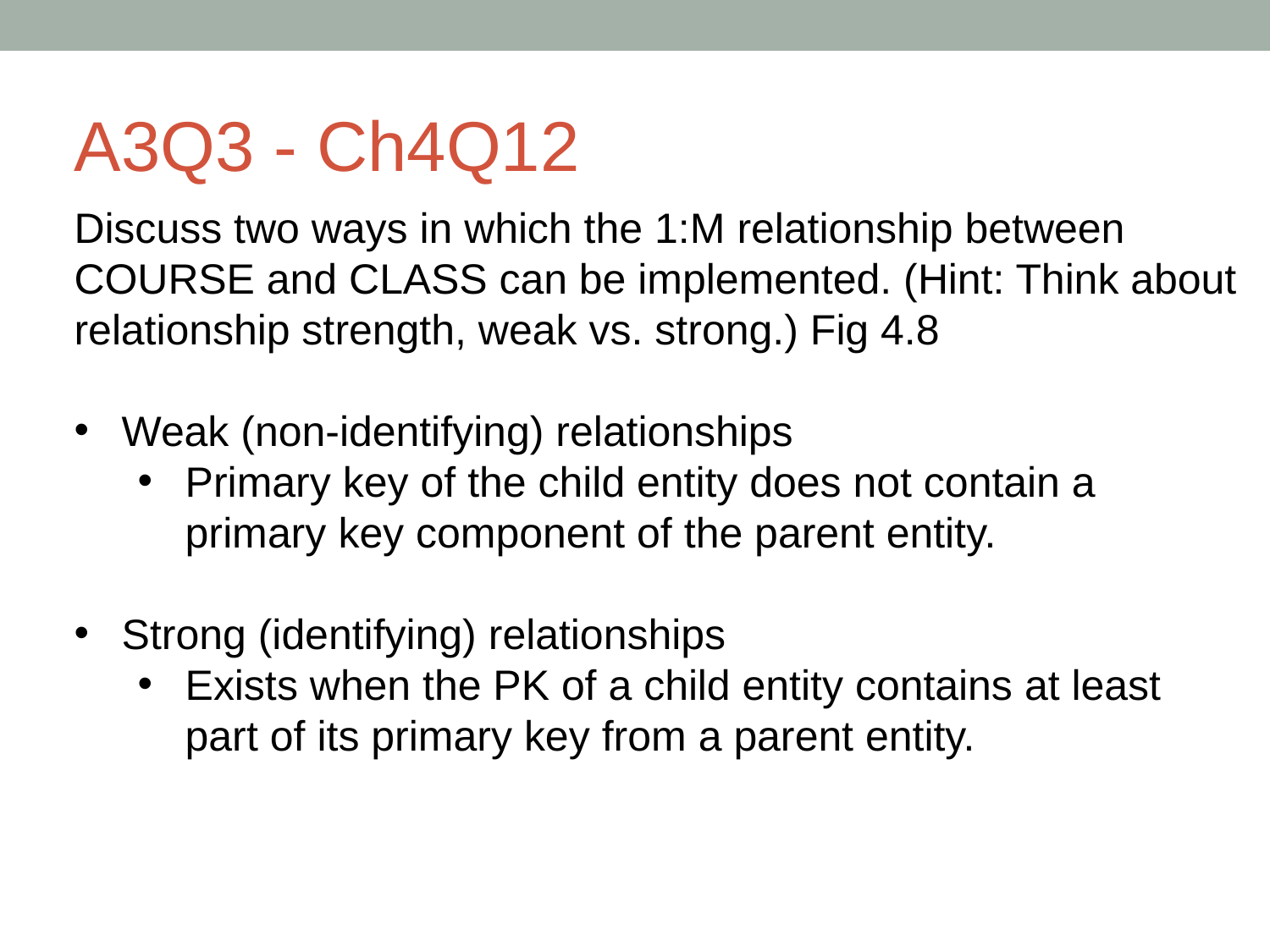

# A3Q3 - Ch4Q12
Discuss two ways in which the 1:M relationship between COURSE and CLASS can be implemented. (Hint: Think about relationship strength, weak vs. strong.) Fig 4.8

Weak (non-identifying) relationships
Primary key of the child entity does not contain a primary key component of the parent entity.

Strong (identifying) relationships
Exists when the PK of a child entity contains at least part of its primary key from a parent entity.